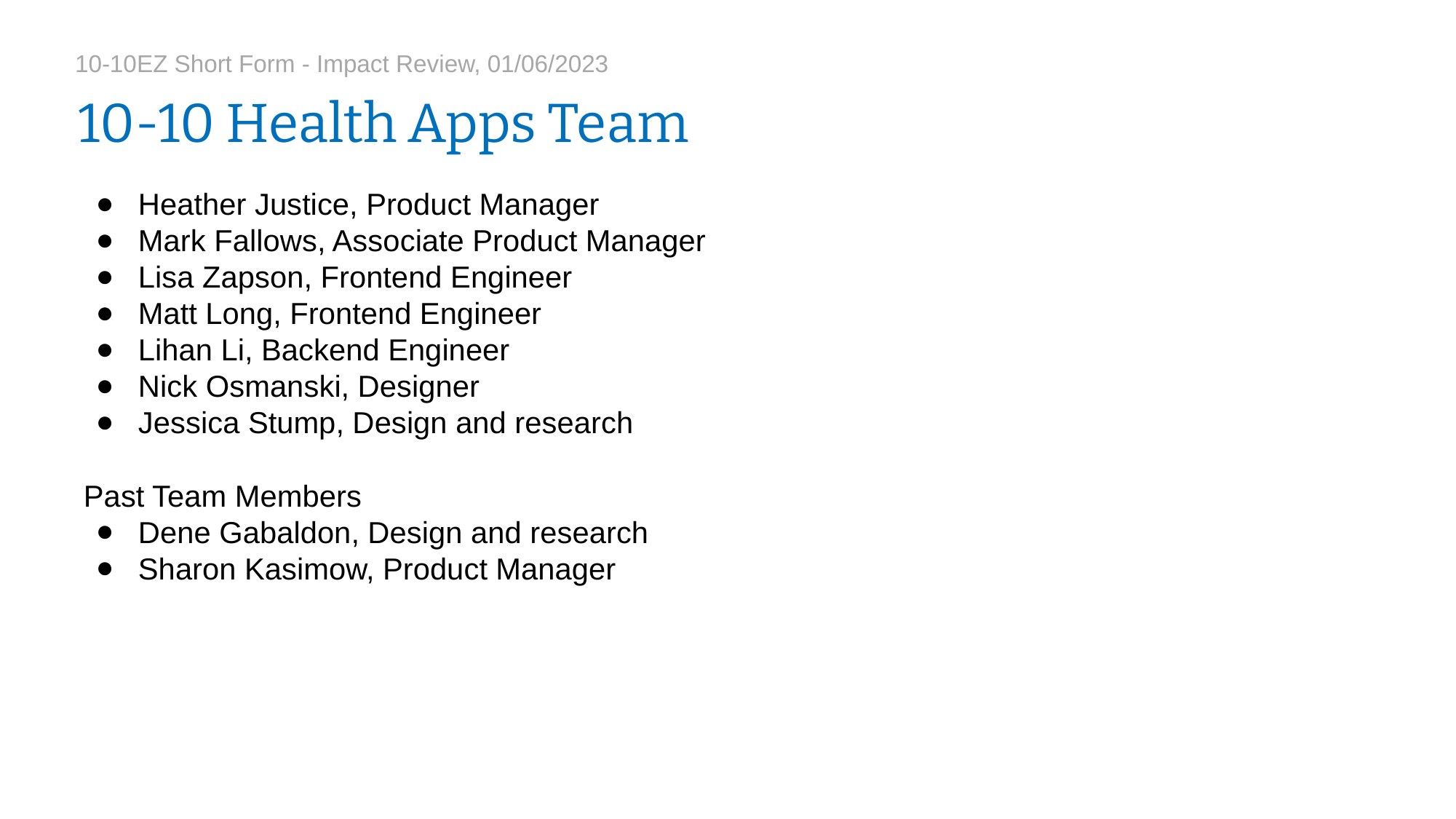

10-10EZ Short Form - Impact Review, 01/06/2023
# 10-10 Health Apps Team
Heather Justice, Product Manager
Mark Fallows, Associate Product Manager
Lisa Zapson, Frontend Engineer
Matt Long, Frontend Engineer
Lihan Li, Backend Engineer
Nick Osmanski, Designer
Jessica Stump, Design and research

Past Team Members
Dene Gabaldon, Design and research
Sharon Kasimow, Product Manager